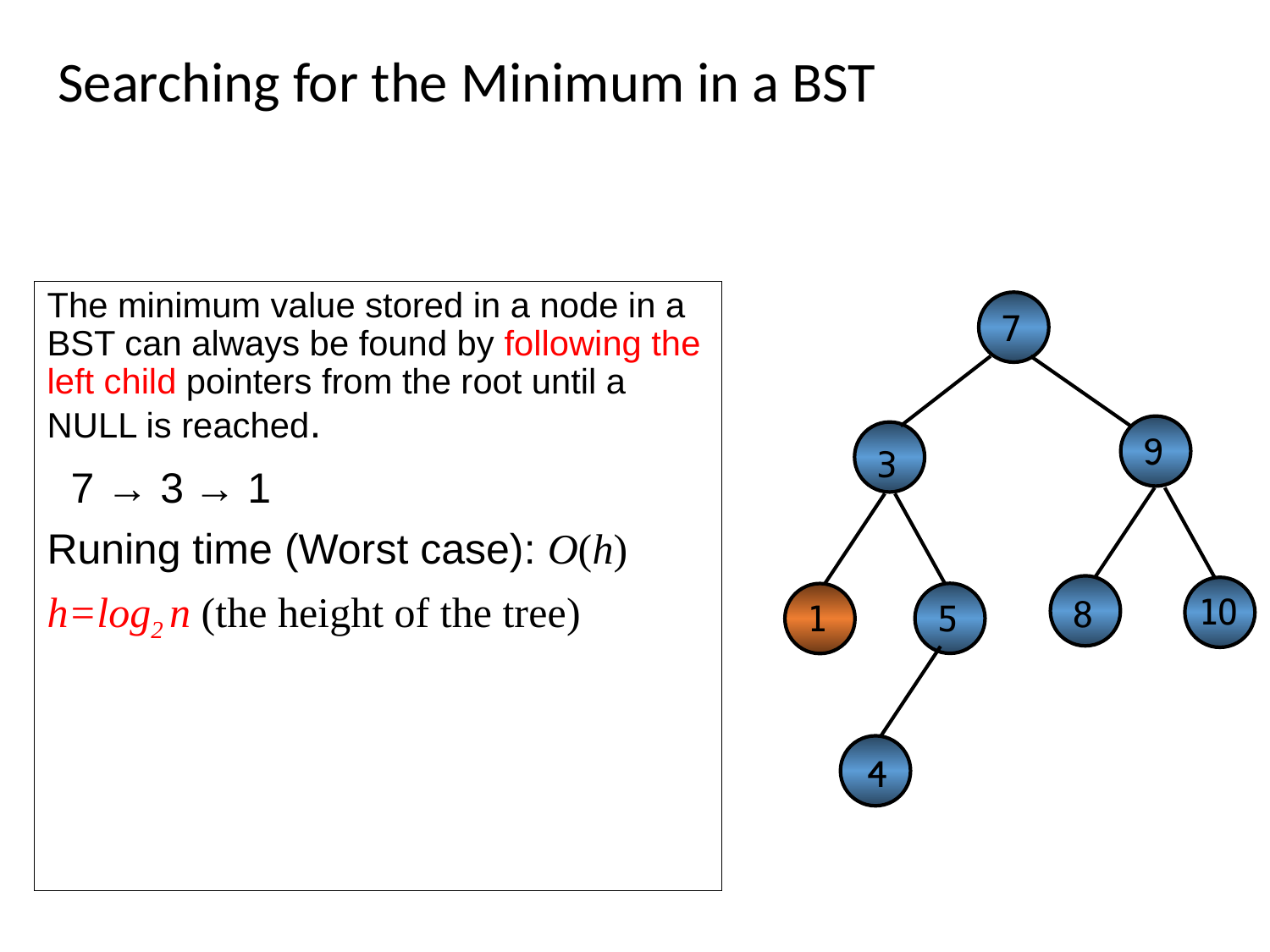

Searching for the Minimum in a BST
The minimum value stored in a node in a BST can always be found by following the left child pointers from the root until a NULL is reached.
	7 → 3 → 1
Runing time (Worst case): O(h)
h=log2 n (the height of the tree)

7

9
3

10

8
1
5

4